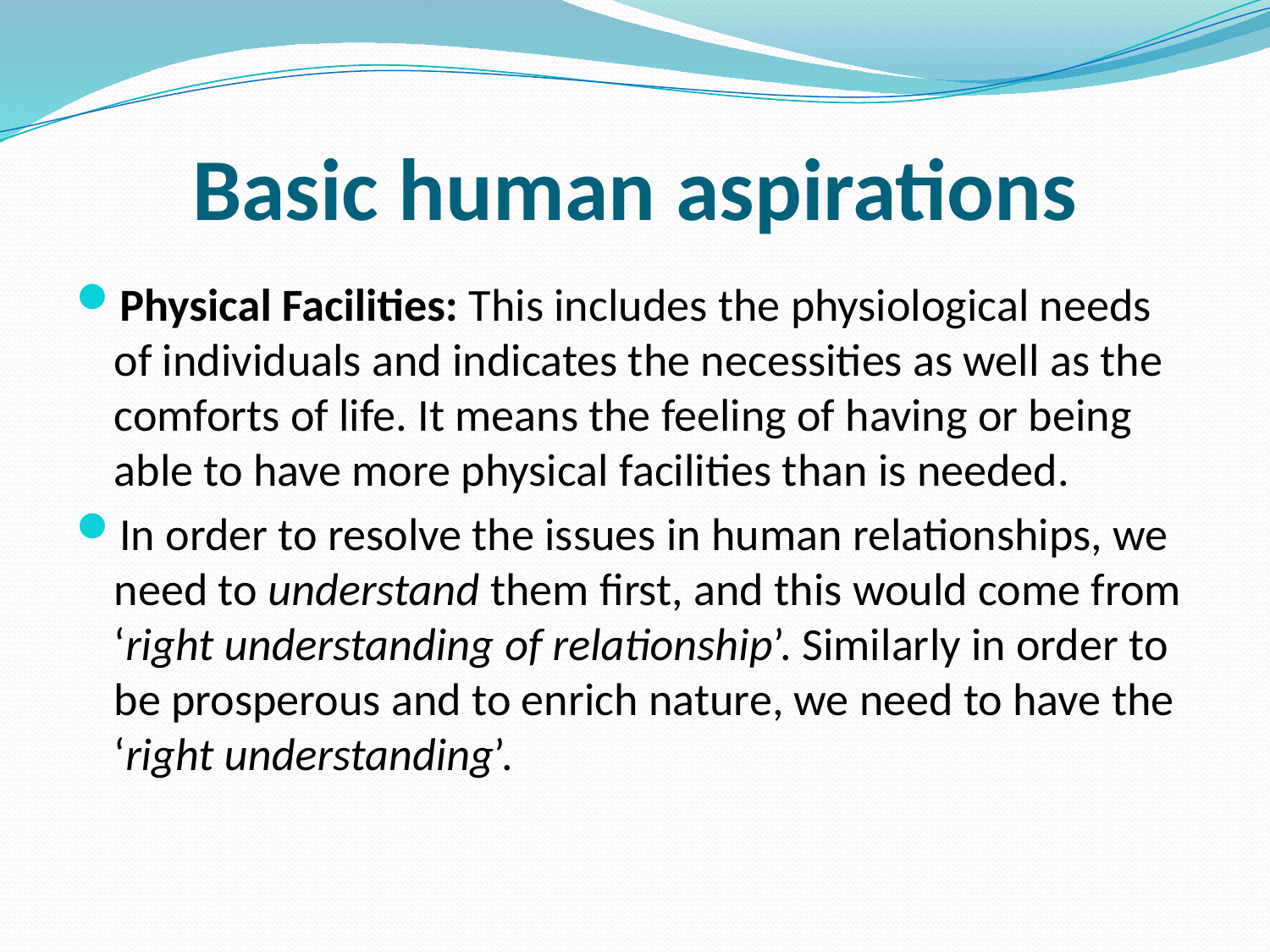

# Basic human aspirations
Physical Facilities: This includes the physiological needs of individuals and indicates the necessities as well as the comforts of life. It means the feeling of having or being able to have more physical facilities than is needed.
In order to resolve the issues in human relationships, we need to understand them first, and this would come from ‘right understanding of relationship’. Similarly in order to be prosperous and to enrich nature, we need to have the ‘right understanding’.